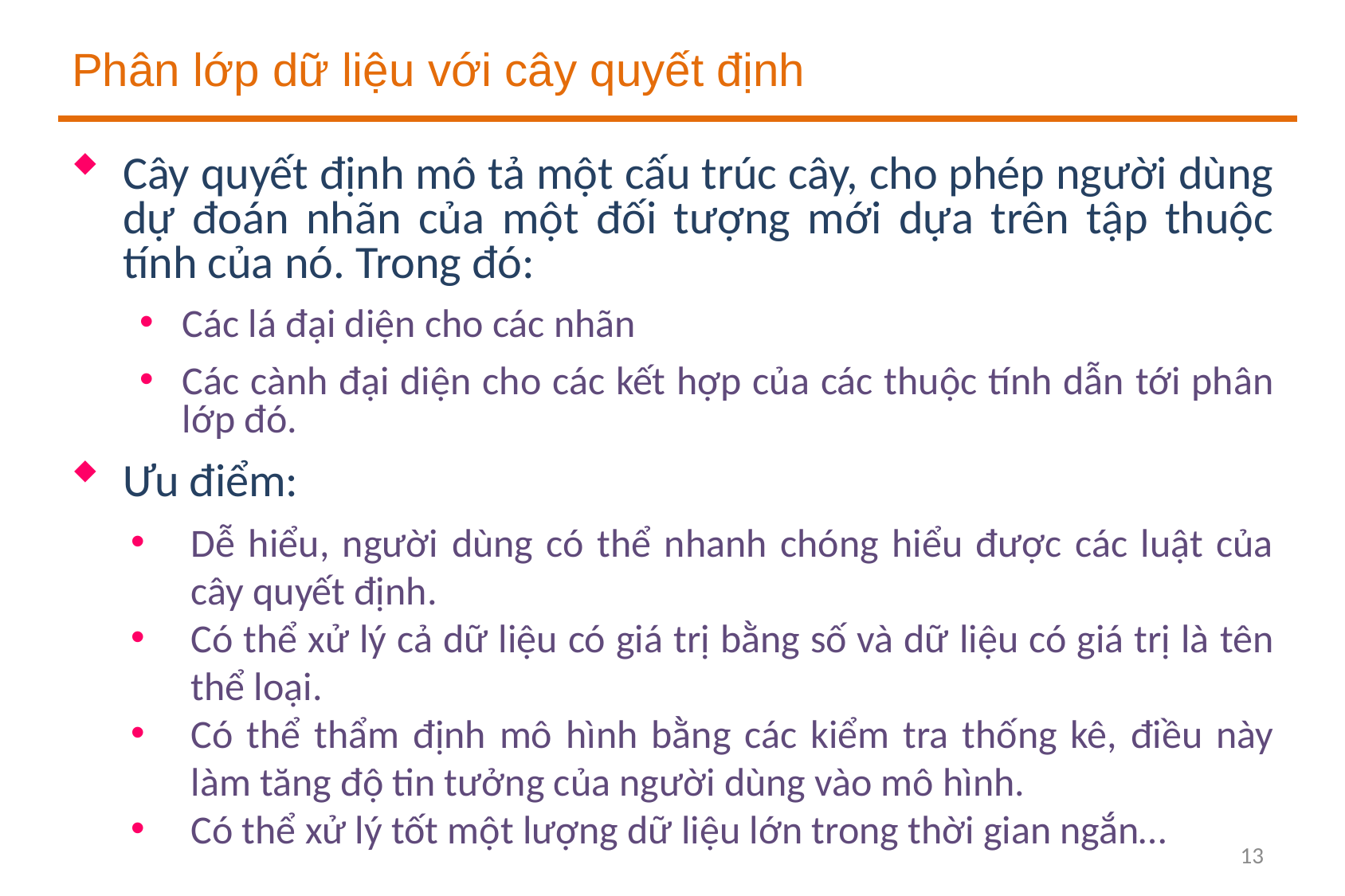

# Phân lớp dữ liệu với cây quyết định
Cây quyết định mô tả một cấu trúc cây, cho phép người dùng dự đoán nhãn của một đối tượng mới dựa trên tập thuộc tính của nó. Trong đó:
Các lá đại diện cho các nhãn
Các cành đại diện cho các kết hợp của các thuộc tính dẫn tới phân lớp đó.
Ưu điểm:
Dễ hiểu, người dùng có thể nhanh chóng hiểu được các luật của cây quyết định.
Có thể xử lý cả dữ liệu có giá trị bằng số và dữ liệu có giá trị là tên thể loại.
Có thể thẩm định mô hình bằng các kiểm tra thống kê, điều này làm tăng độ tin tưởng của người dùng vào mô hình.
Có thể xử lý tốt một lượng dữ liệu lớn trong thời gian ngắn…

13